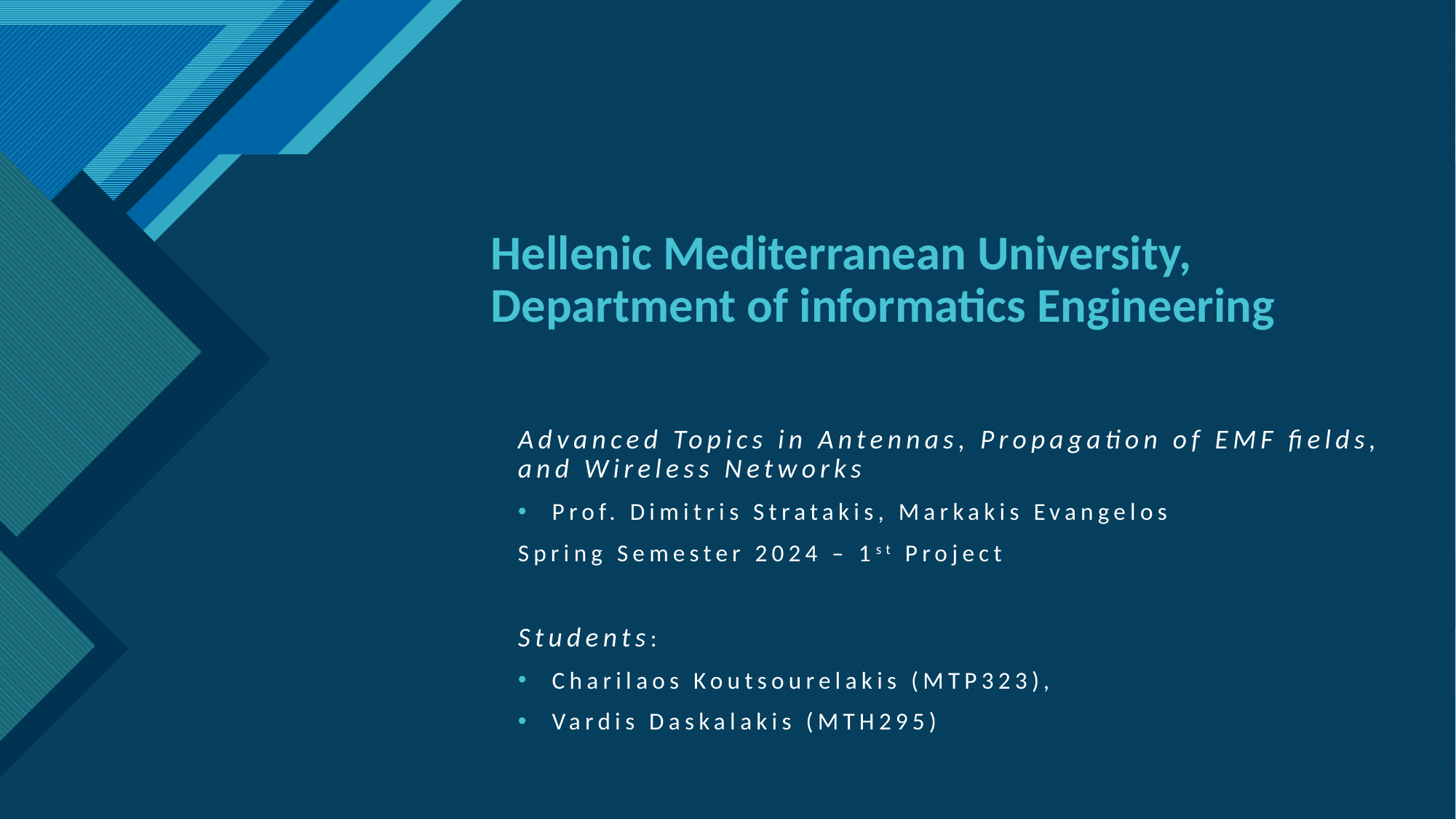

# Hellenic Mediterranean University, Department of informatics Engineering
Advanced Topics in Antennas, Propagation of EMF fields, and Wireless Networks
Prof. Dimitris Stratakis, Markakis Evangelos
Spring Semester 2024 – 1st Project

Students:
Charilaos Koutsourelakis (MTP323),
Vardis Daskalakis (MTH295)